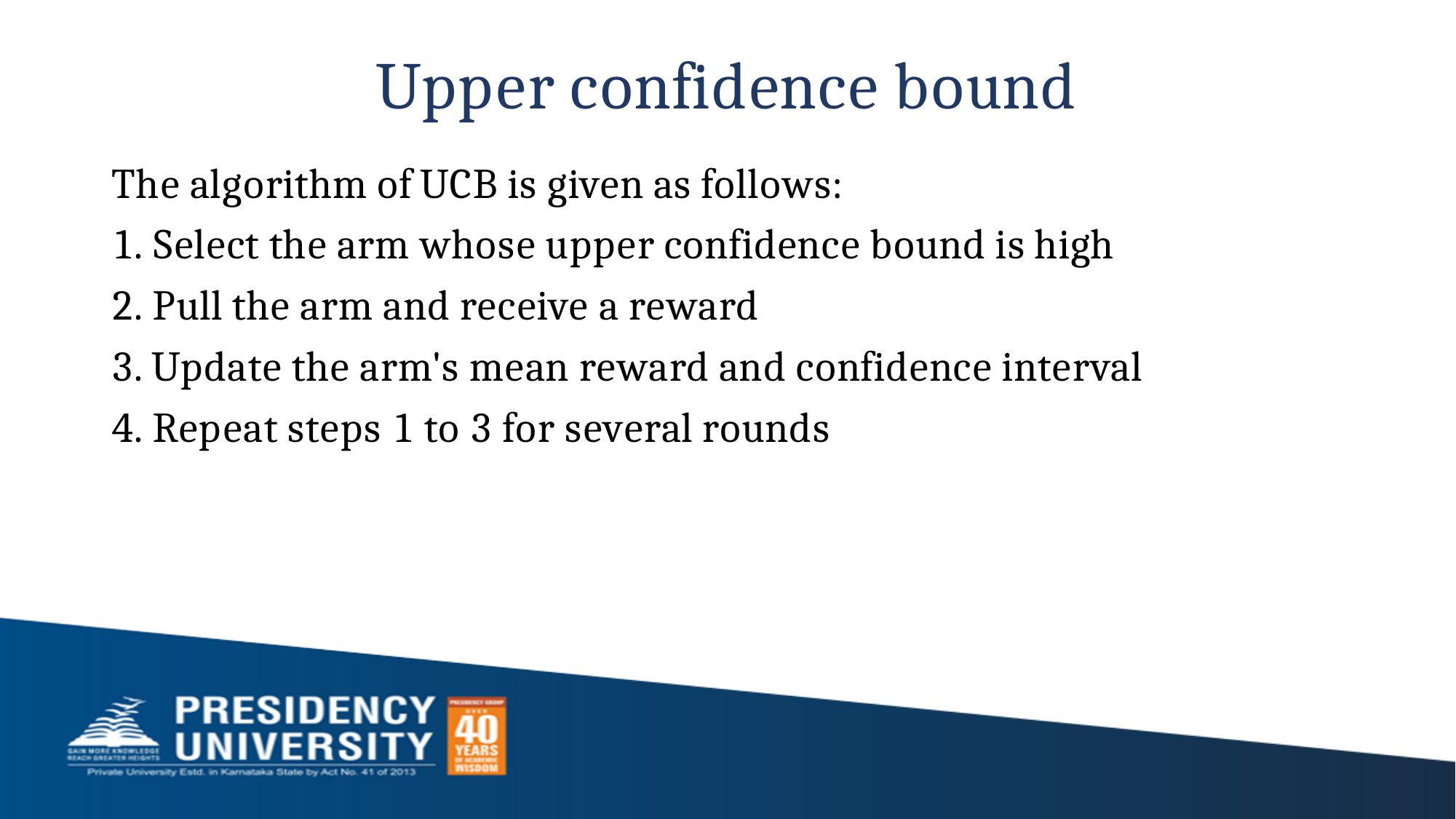

# Upper confidence bound
The algorithm of UCB is given as follows:
1. Select the arm whose upper confidence bound is high
2. Pull the arm and receive a reward
3. Update the arm's mean reward and confidence interval
4. Repeat steps 1 to 3 for several rounds